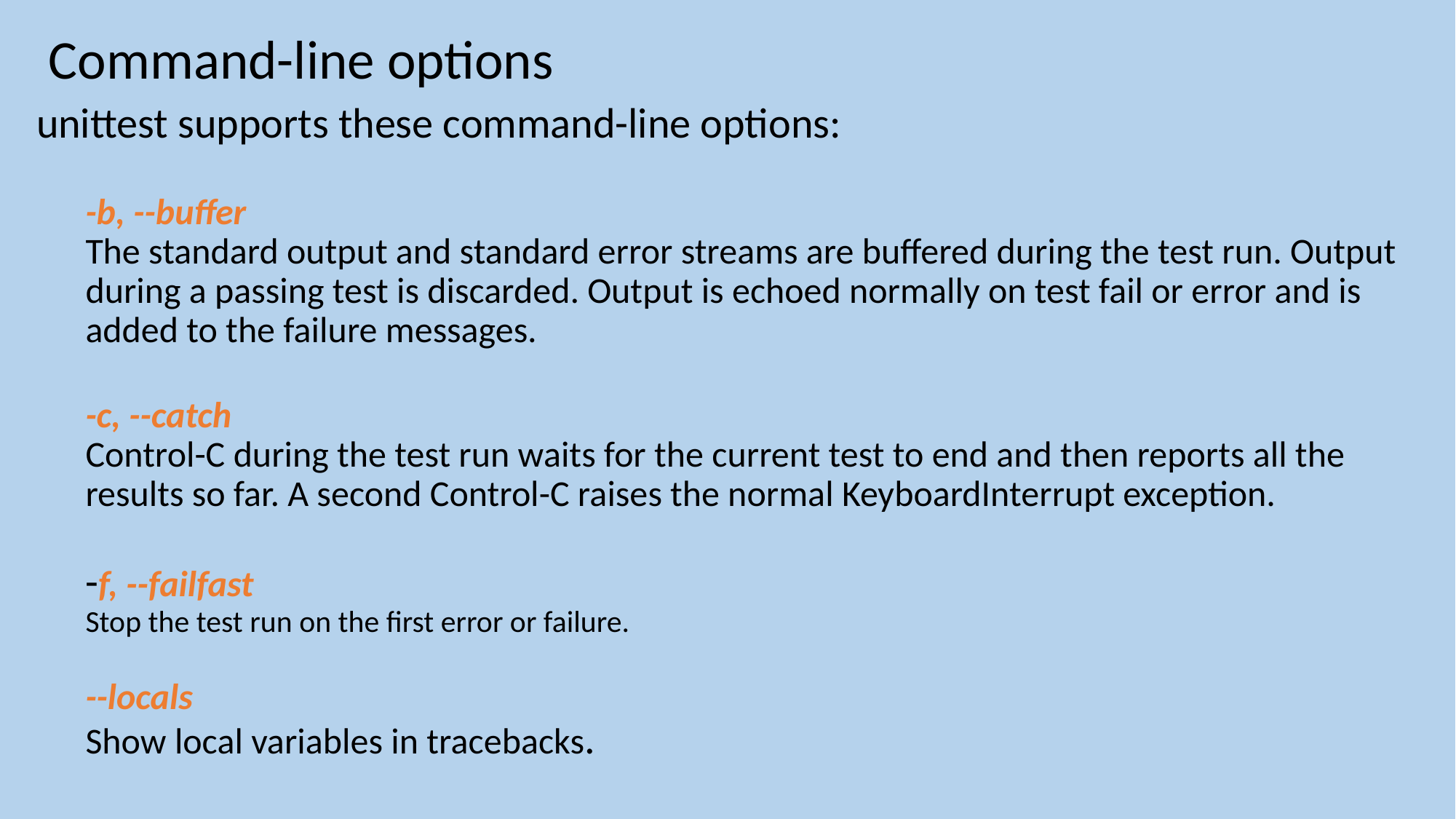

Command-line options
# unittest supports these command-line options: -b, --buffer The standard output and standard error streams are buffered during the test run. Output during a passing test is discarded. Output is echoed normally on test fail or error and is added to the failure messages. -c, --catch Control-C during the test run waits for the current test to end and then reports all the results so far. A second Control-C raises the normal KeyboardInterrupt exception. -f, --failfast Stop the test run on the first error or failure. --locals Show local variables in tracebacks.